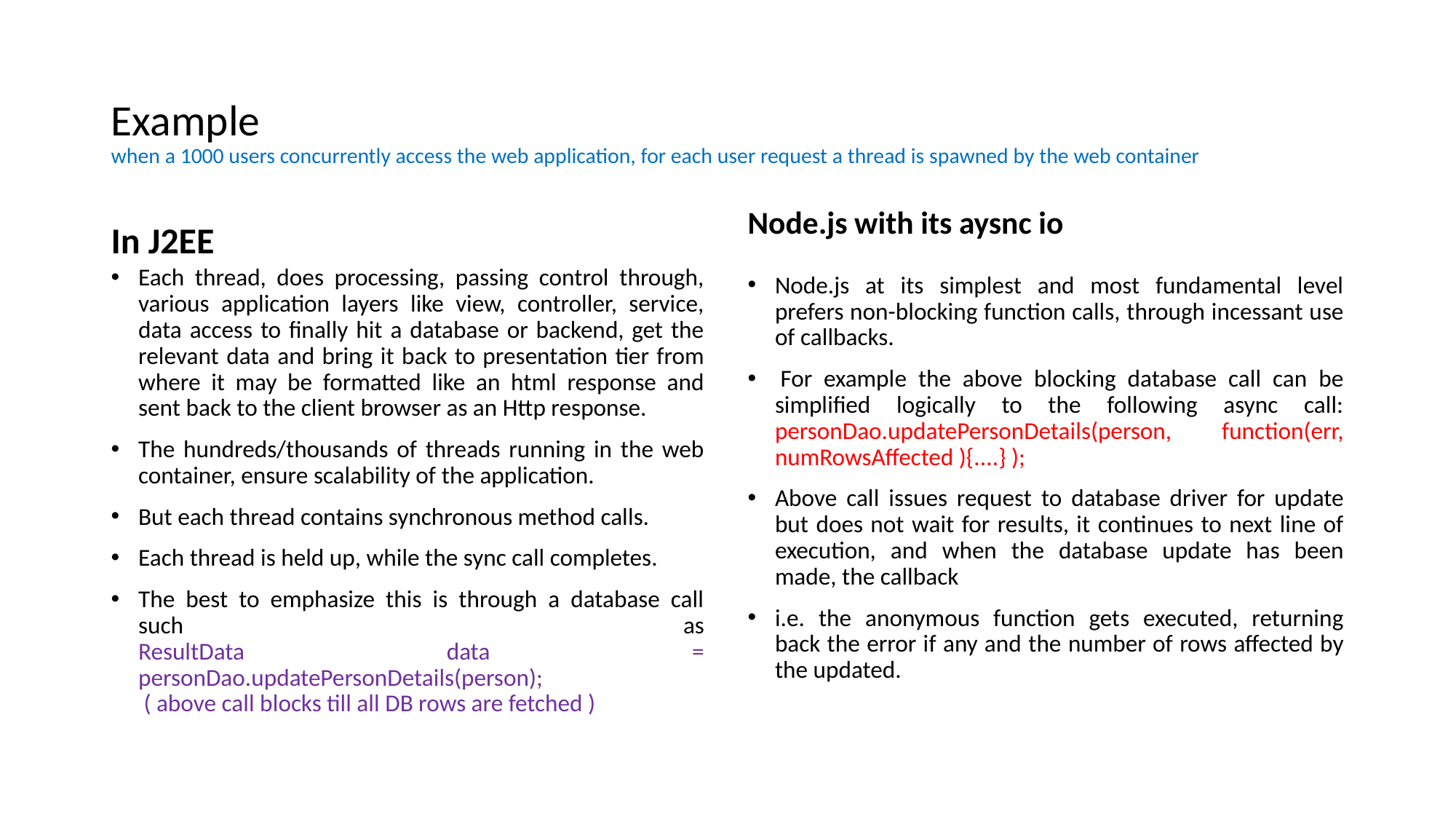

# Example when a 1000 users concurrently access the web application, for each user request a thread is spawned by the web container
In J2EE
Node.js with its aysnc io
Each thread, does processing, passing control through, various application layers like view, controller, service, data access to finally hit a database or backend, get the relevant data and bring it back to presentation tier from where it may be formatted like an html response and sent back to the client browser as an Http response.
The hundreds/thousands of threads running in the web container, ensure scalability of the application.
But each thread contains synchronous method calls.
Each thread is held up, while the sync call completes.
The best to emphasize this is through a database call such as
ResultData data = personDao.updatePersonDetails(person);
 ( above call blocks till all DB rows are fetched )
Node.js at its simplest and most fundamental level prefers non-blocking function calls, through incessant use of callbacks.
 For example the above blocking database call can be simplified logically to the following async call:
personDao.updatePersonDetails(person, function(err, numRowsAffected ){....} );
Above call issues request to database driver for update but does not wait for results, it continues to next line of execution, and when the database update has been made, the callback
i.e. the anonymous function gets executed, returning back the error if any and the number of rows affected by the updated.